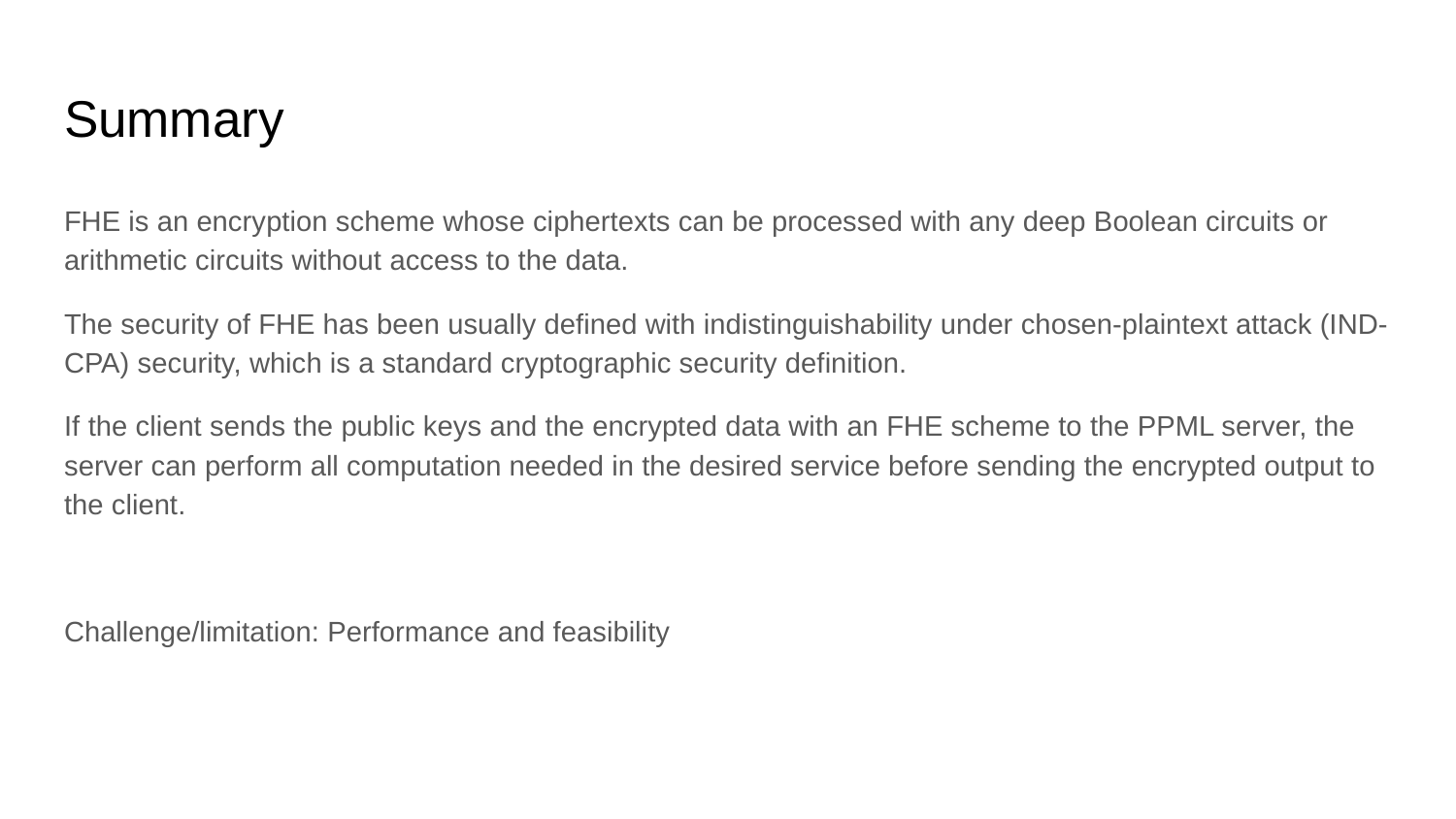

# Summary

FHE is an encryption scheme whose ciphertexts can be processed with any deep Boolean circuits or arithmetic circuits without access to the data.
The security of FHE has been usually defined with indistinguishability under chosen-plaintext attack (IND-CPA) security, which is a standard cryptographic security definition.
If the client sends the public keys and the encrypted data with an FHE scheme to the PPML server, the server can perform all computation needed in the desired service before sending the encrypted output to the client.

Challenge/limitation: Performance and feasibility